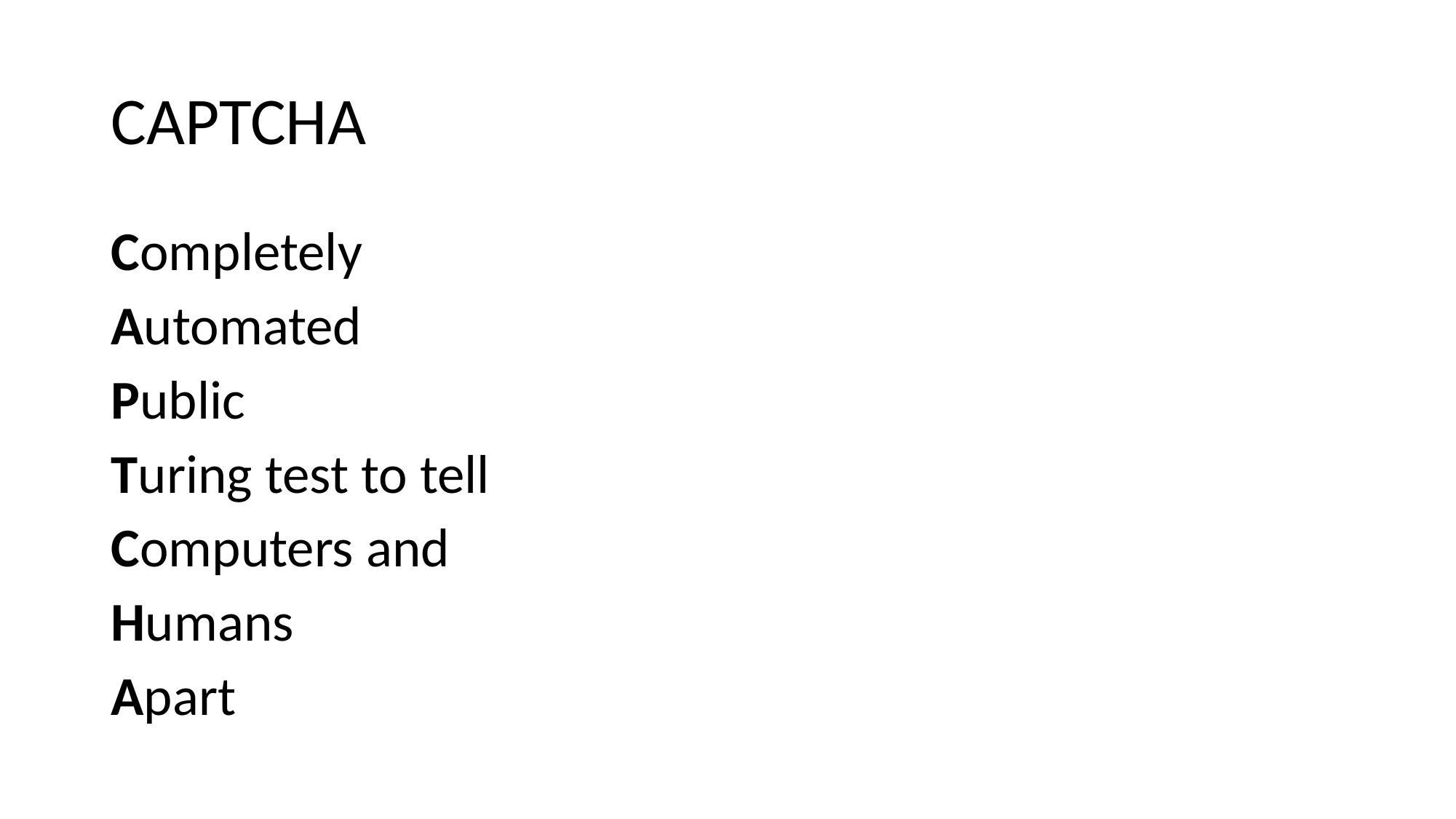

# CAPTCHA
Completely
Automated
Public
Turing test to tell
Computers and
Humans
Apart